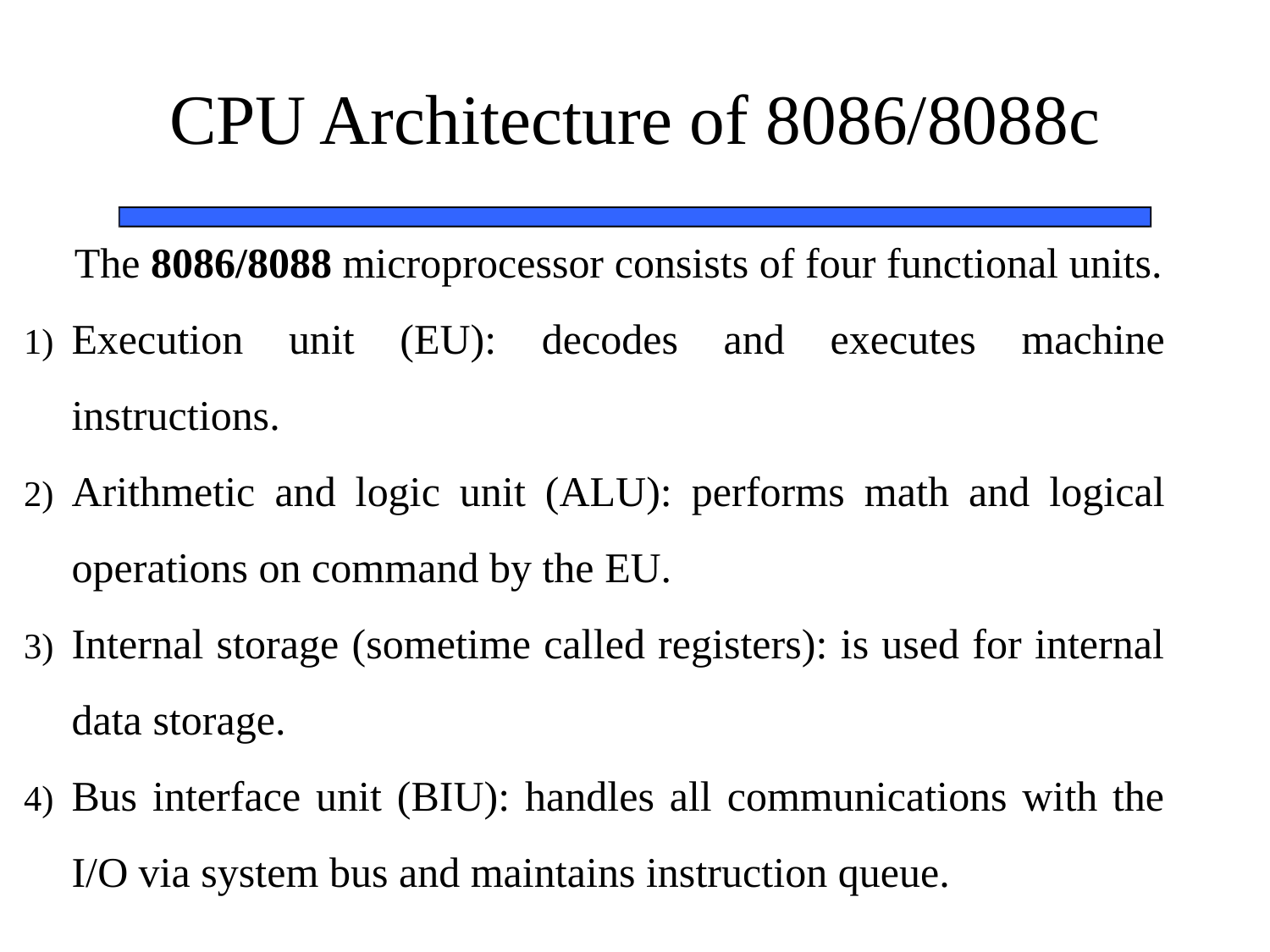

36
# CPU Architecture of 8086/8088c
	The 8086/8088 microprocessor consists of four functional units.
Execution unit (EU): decodes and executes machine instructions.
Arithmetic and logic unit (ALU): performs math and logical operations on command by the EU.
Internal storage (sometime called registers): is used for internal data storage.
Bus interface unit (BIU): handles all communications with the I/O via system bus and maintains instruction queue.